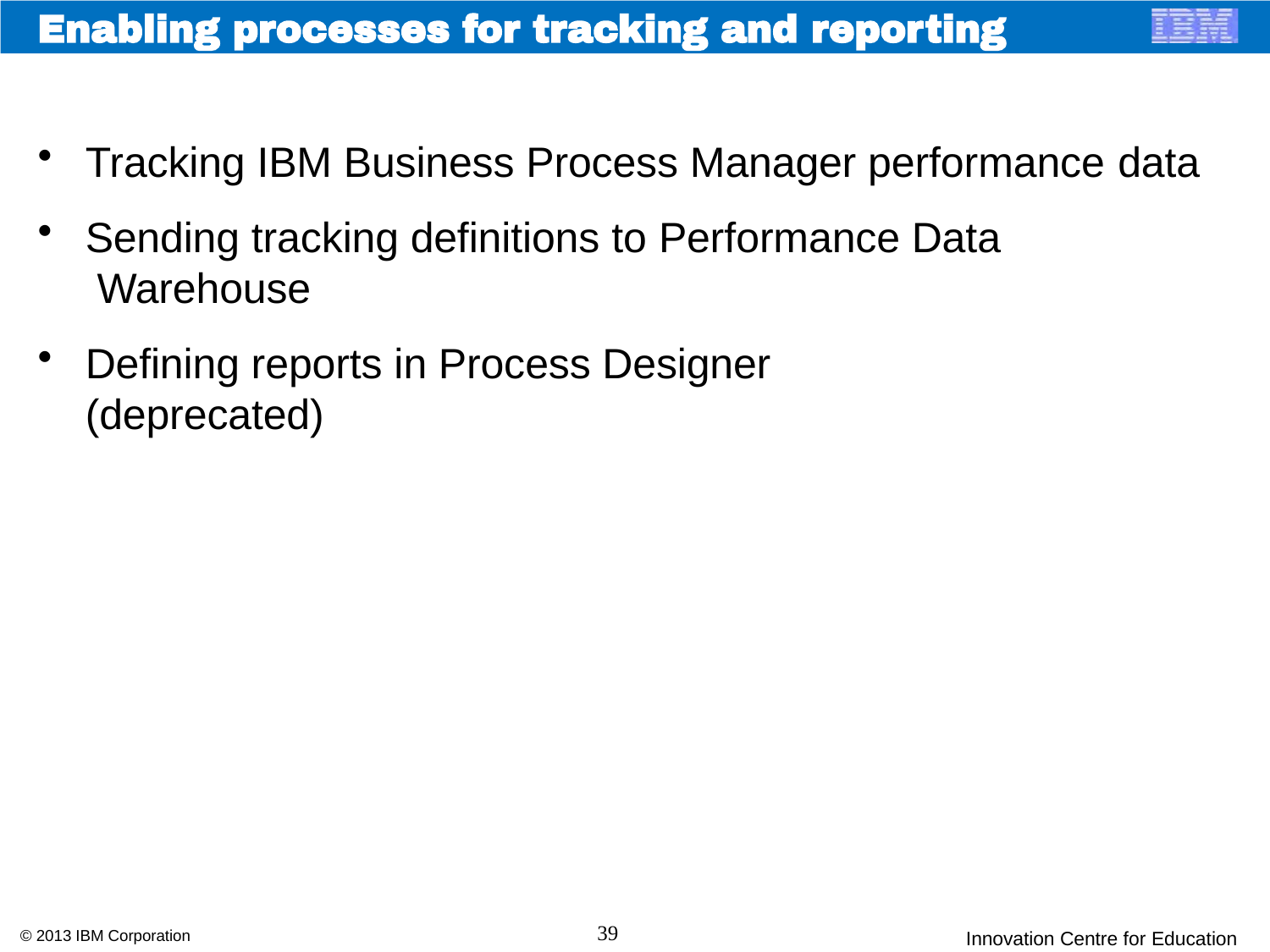

# Enabling processes for tracking and reporting
Tracking IBM Business Process Manager performance data
Sending tracking definitions to Performance Data  Warehouse
Defining reports in Process Designer (deprecated)
39
© 2013 IBM Corporation
Innovation Centre for Education